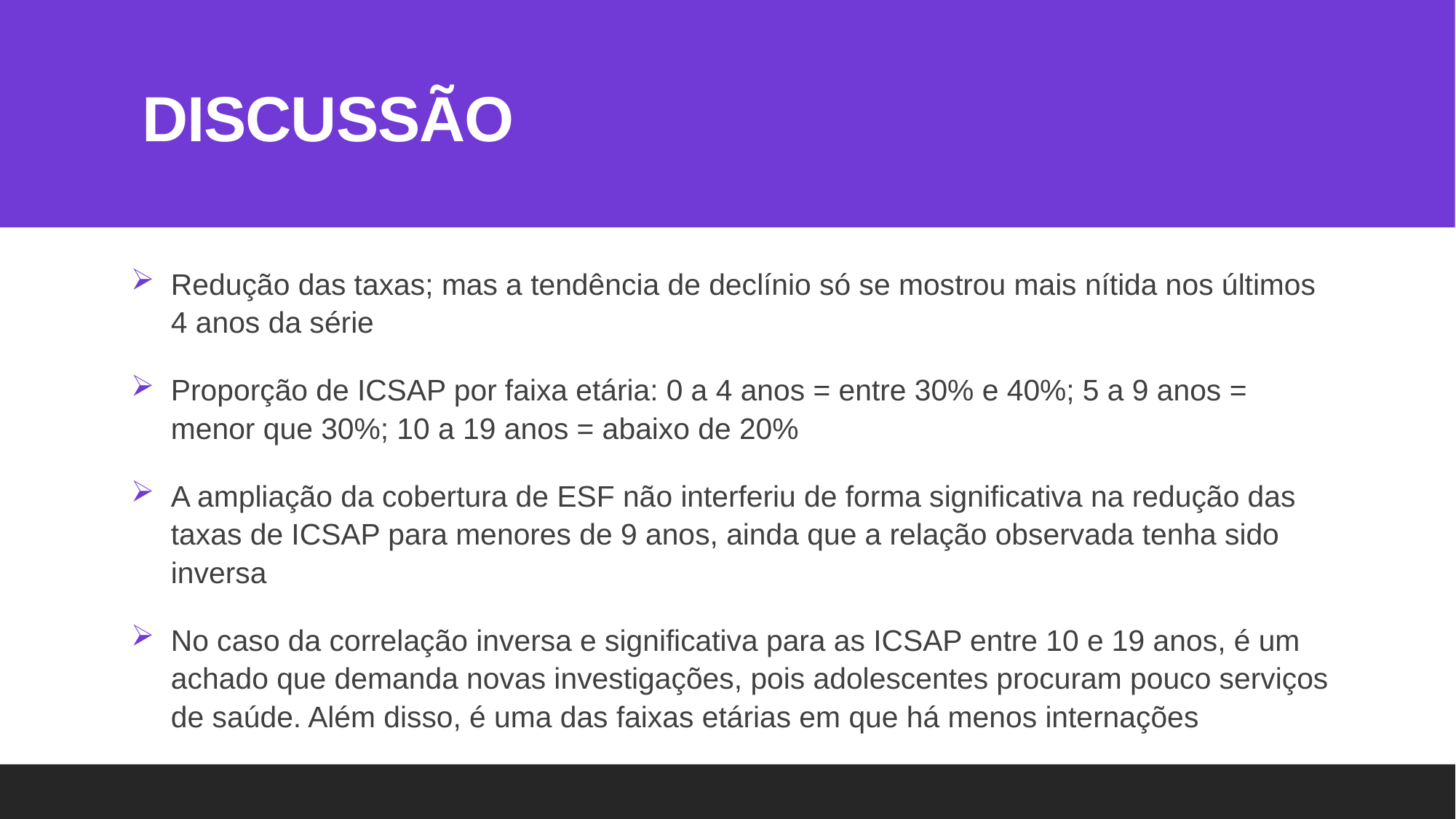

# DISCUSSÃO
Redução das taxas; mas a tendência de declínio só se mostrou mais nítida nos últimos 4 anos da série
Proporção de ICSAP por faixa etária: 0 a 4 anos = entre 30% e 40%; 5 a 9 anos = menor que 30%; 10 a 19 anos = abaixo de 20%
A ampliação da cobertura de ESF não interferiu de forma significativa na redução das taxas de ICSAP para menores de 9 anos, ainda que a relação observada tenha sido inversa
No caso da correlação inversa e significativa para as ICSAP entre 10 e 19 anos, é um achado que demanda novas investigações, pois adolescentes procuram pouco serviços de saúde. Além disso, é uma das faixas etárias em que há menos internações